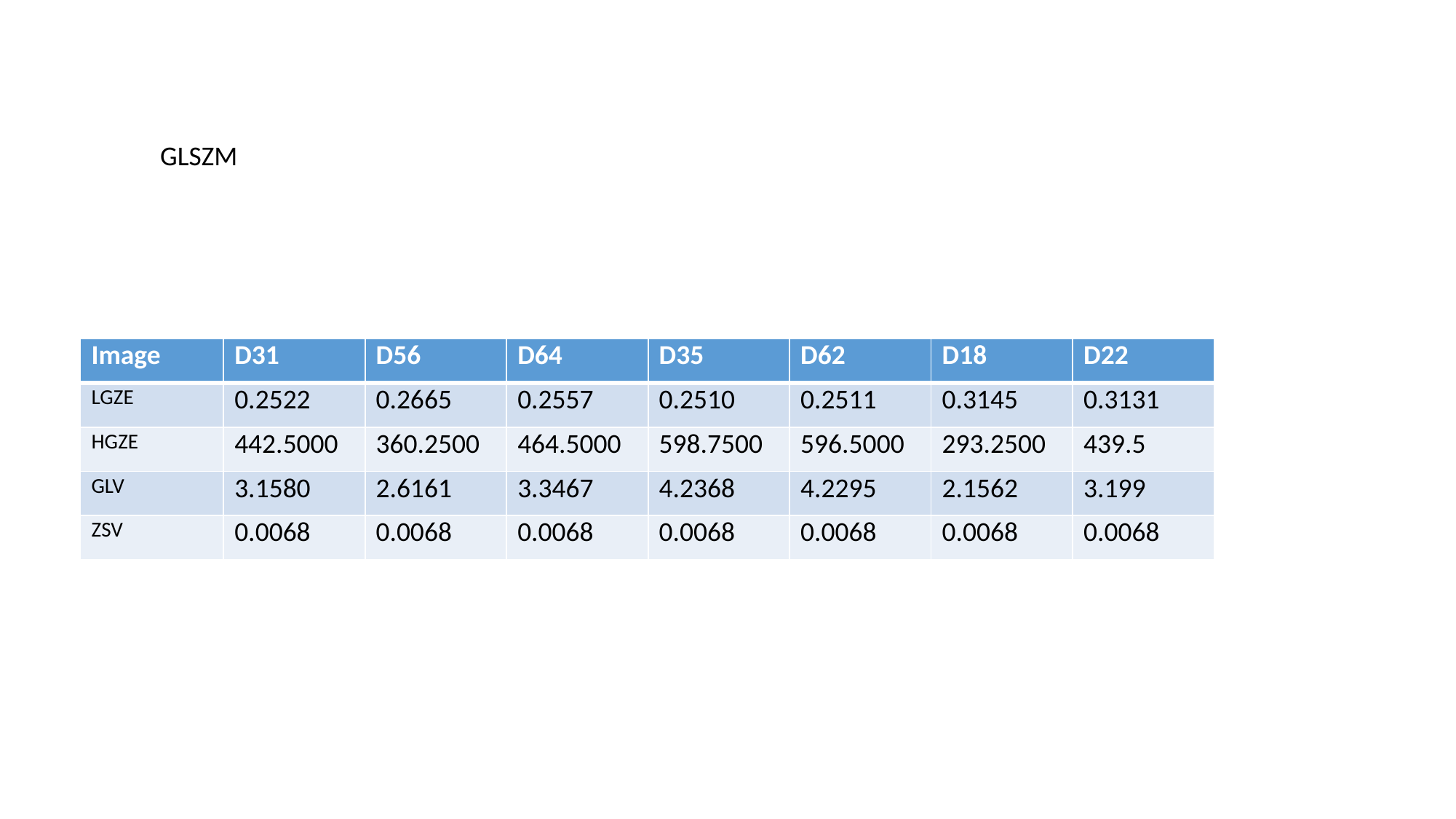

GLSZM
| Image | D31 | D56 | D64 | D35 | D62 | D18 | D22 |
| --- | --- | --- | --- | --- | --- | --- | --- |
| LGZE | 0.2522 | 0.2665 | 0.2557 | 0.2510 | 0.2511 | 0.3145 | 0.3131 |
| HGZE | 442.5000 | 360.2500 | 464.5000 | 598.7500 | 596.5000 | 293.2500 | 439.5 |
| GLV | 3.1580 | 2.6161 | 3.3467 | 4.2368 | 4.2295 | 2.1562 | 3.199 |
| ZSV | 0.0068 | 0.0068 | 0.0068 | 0.0068 | 0.0068 | 0.0068 | 0.0068 |